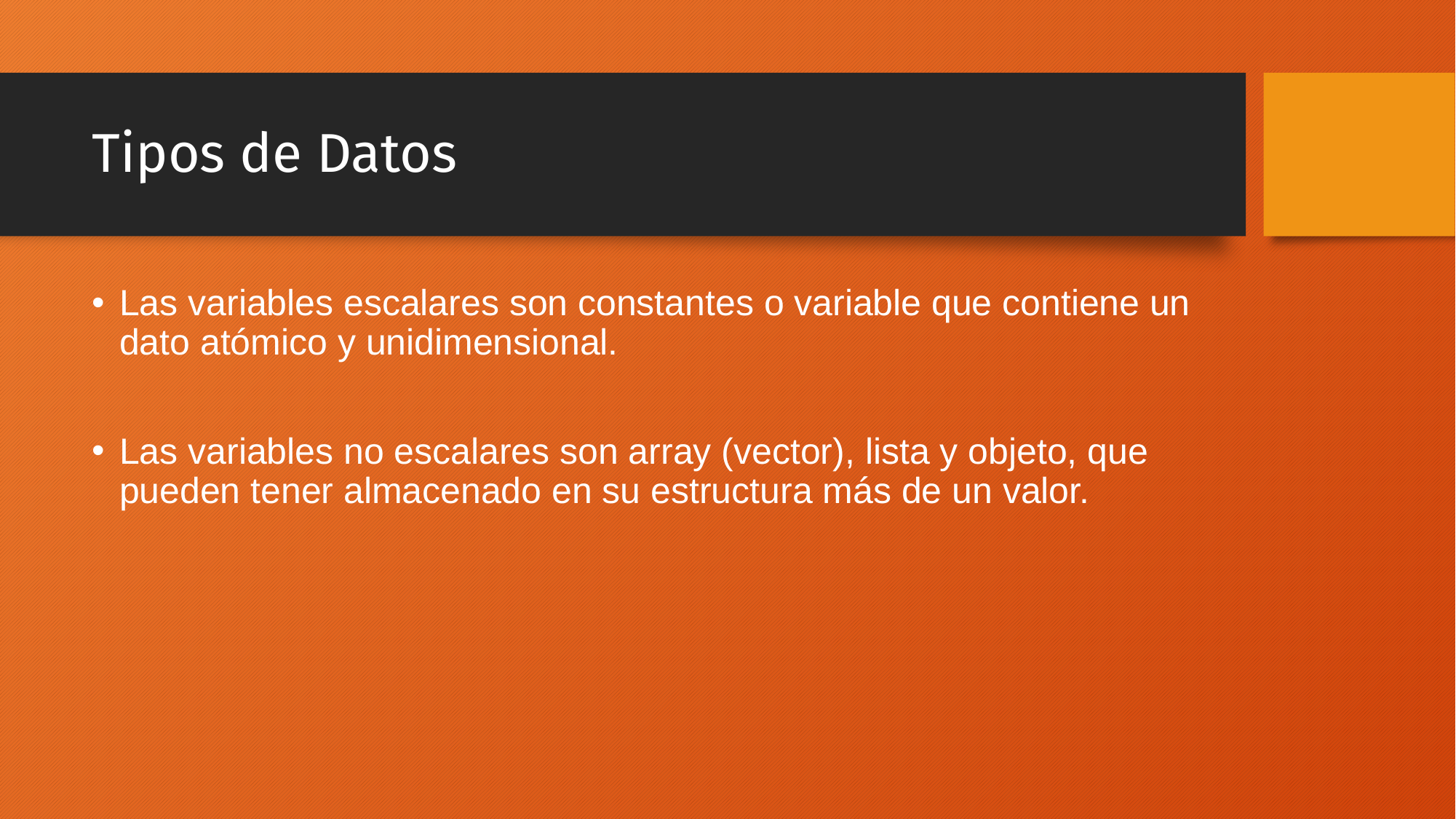

# Tipos de Datos
Las variables escalares son constantes o variable que contiene un dato atómico y unidimensional.

Las variables no escalares son array (vector), lista y objeto, que pueden tener almacenado en su estructura más de un valor.